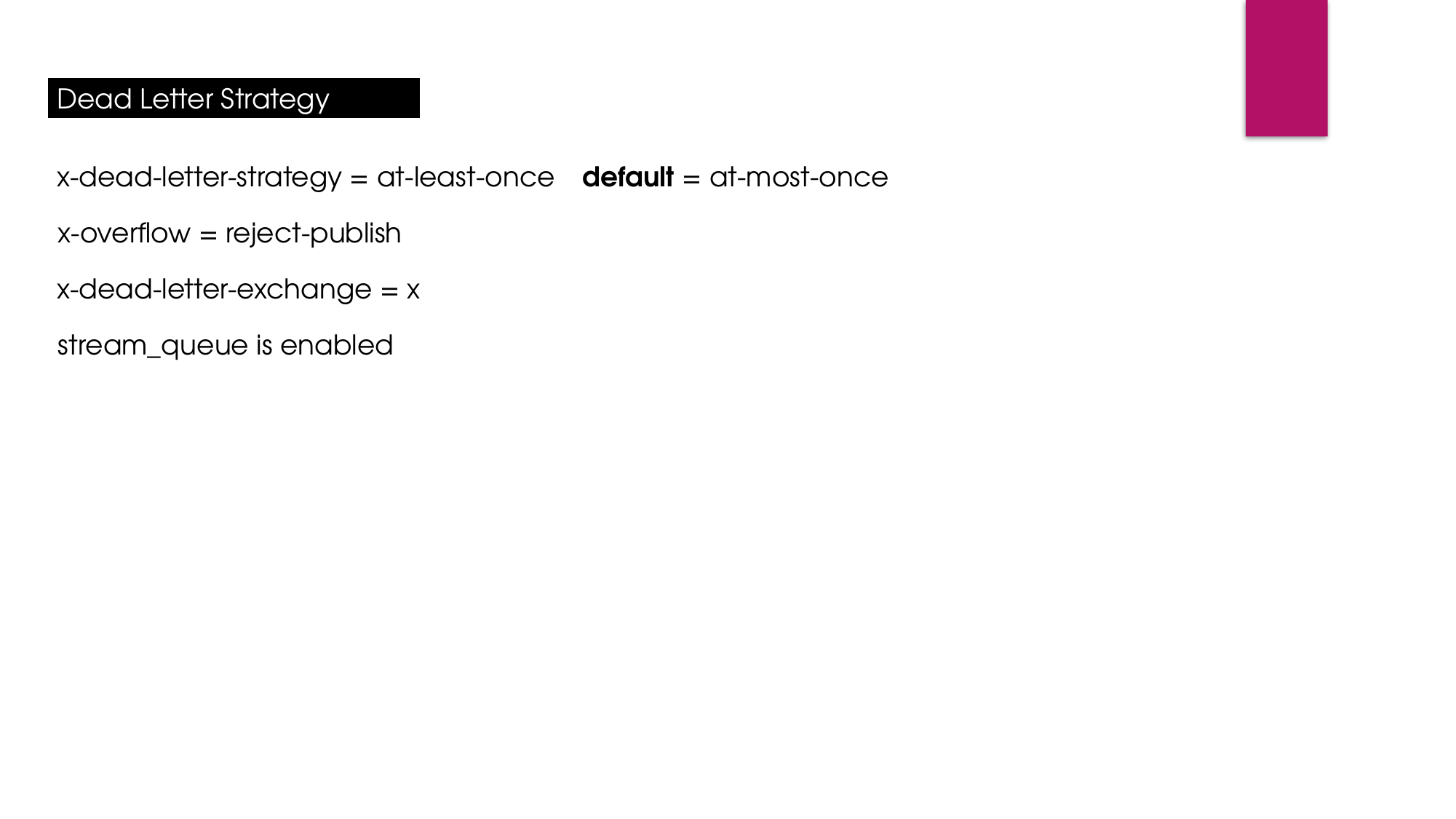

Dead Letter Strategy
x-dead-letter-strategy = at-least-once
default = at-most-once
x-overflow = reject-publish
x-dead-letter-exchange = x
stream_queue is enabled